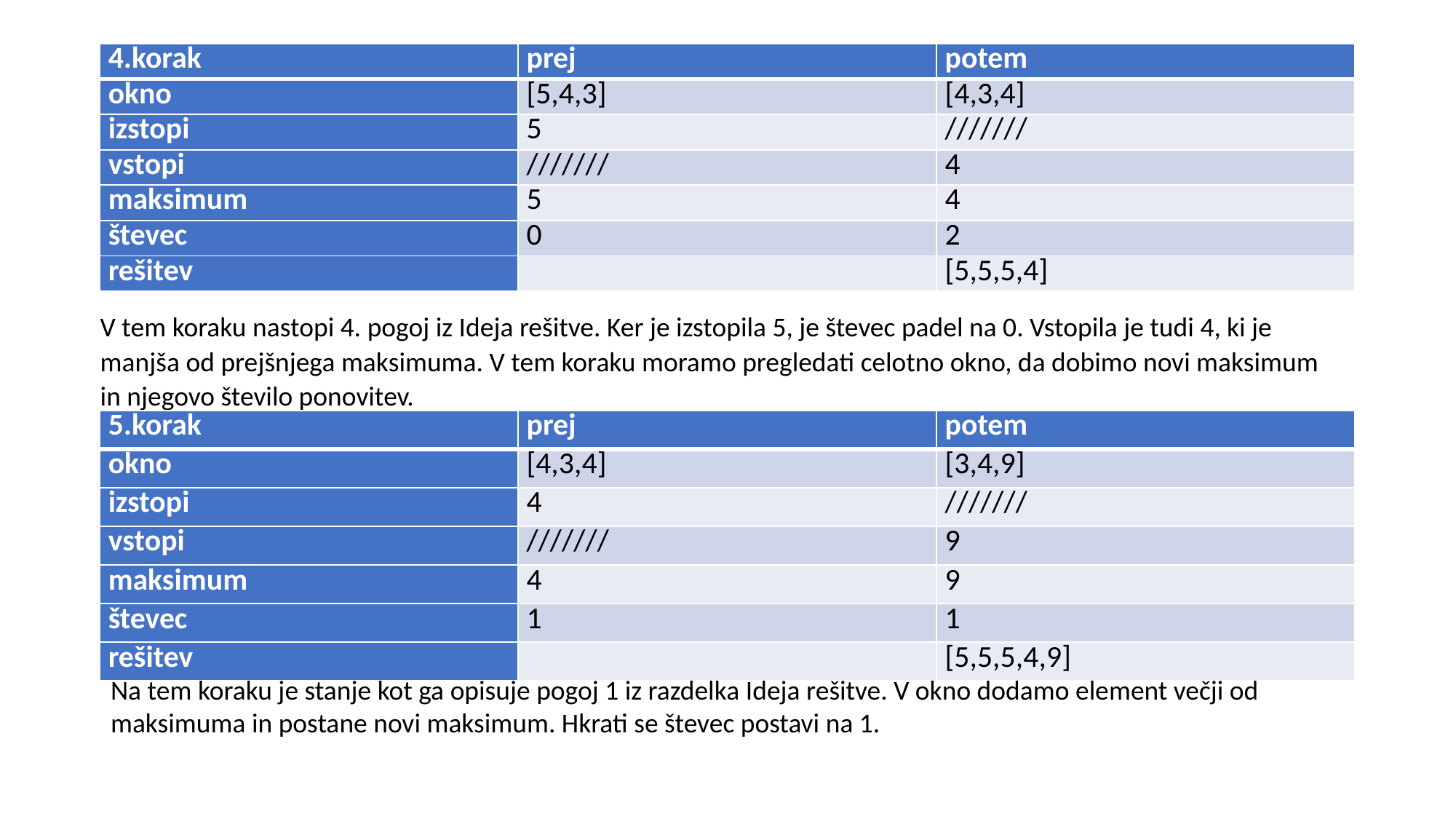

| 4.korak | prej | potem |
| --- | --- | --- |
| okno | [5,4,3] | [4,3,4] |
| izstopi | 5 | /////// |
| vstopi | /////// | 4 |
| maksimum | 5 | 4 |
| števec | 0 | 2 |
| rešitev |  | [5,5,5,4] |
#
V tem koraku nastopi 4. pogoj iz Ideja rešitve. Ker je izstopila 5, je števec padel na 0. Vstopila je tudi 4, ki je manjša od prejšnjega maksimuma. V tem koraku moramo pregledati celotno okno, da dobimo novi maksimum in njegovo število ponovitev.
| 5.korak | prej | potem |
| --- | --- | --- |
| okno | [4,3,4] | [3,4,9] |
| izstopi | 4 | /////// |
| vstopi | /////// | 9 |
| maksimum | 4 | 9 |
| števec | 1 | 1 |
| rešitev |  | [5,5,5,4,9] |
Na tem koraku je stanje kot ga opisuje pogoj 1 iz razdelka Ideja rešitve. V okno dodamo element večji od maksimuma in postane novi maksimum. Hkrati se števec postavi na 1.